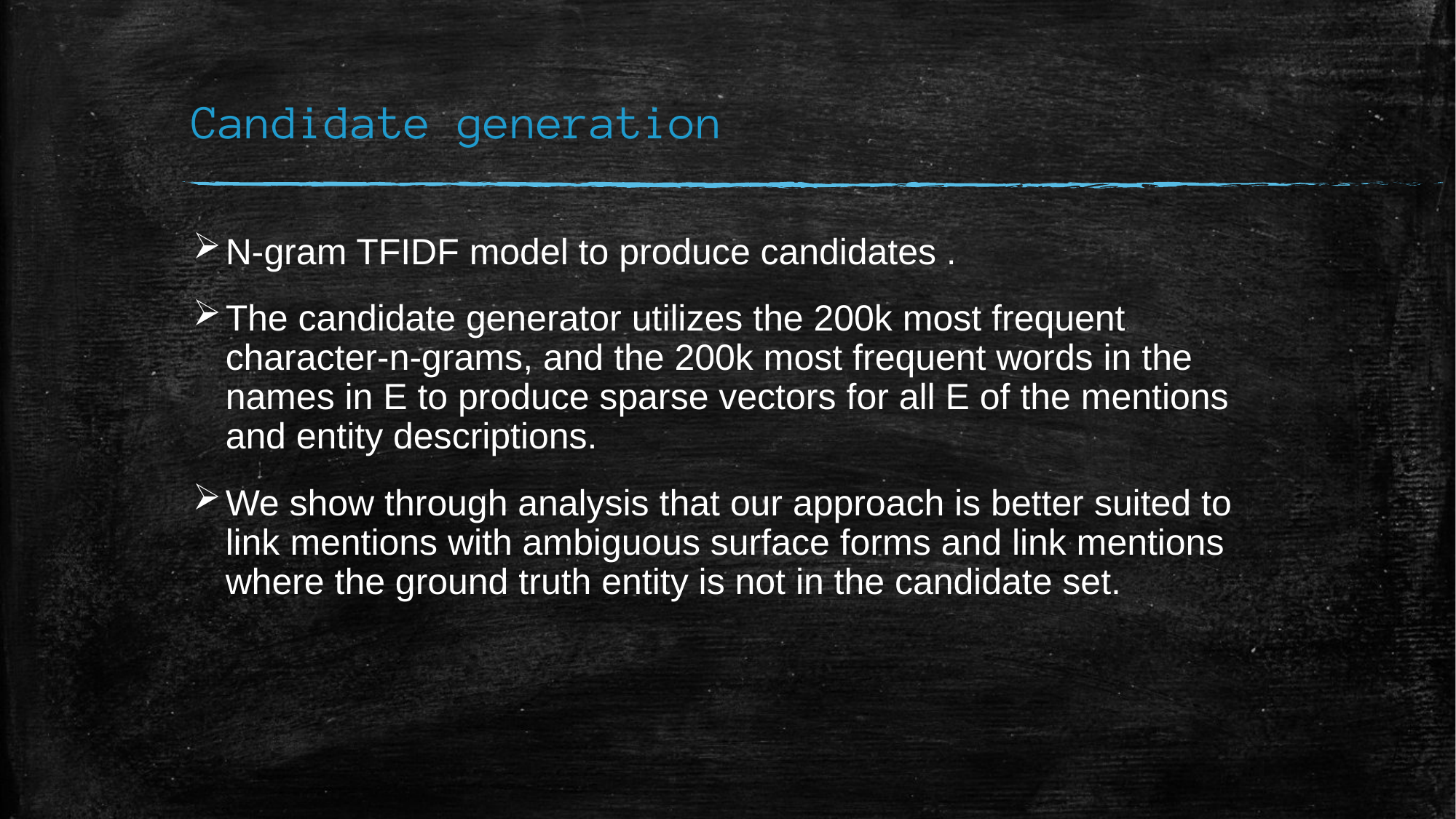

# Candidate generation
N-gram TFIDF model to produce candidates .
The candidate generator utilizes the 200k most frequent character-n-grams, and the 200k most frequent words in the names in E to produce sparse vectors for all E of the mentions and entity descriptions.
We show through analysis that our approach is better suited to link mentions with ambiguous surface forms and link mentions where the ground truth entity is not in the candidate set.